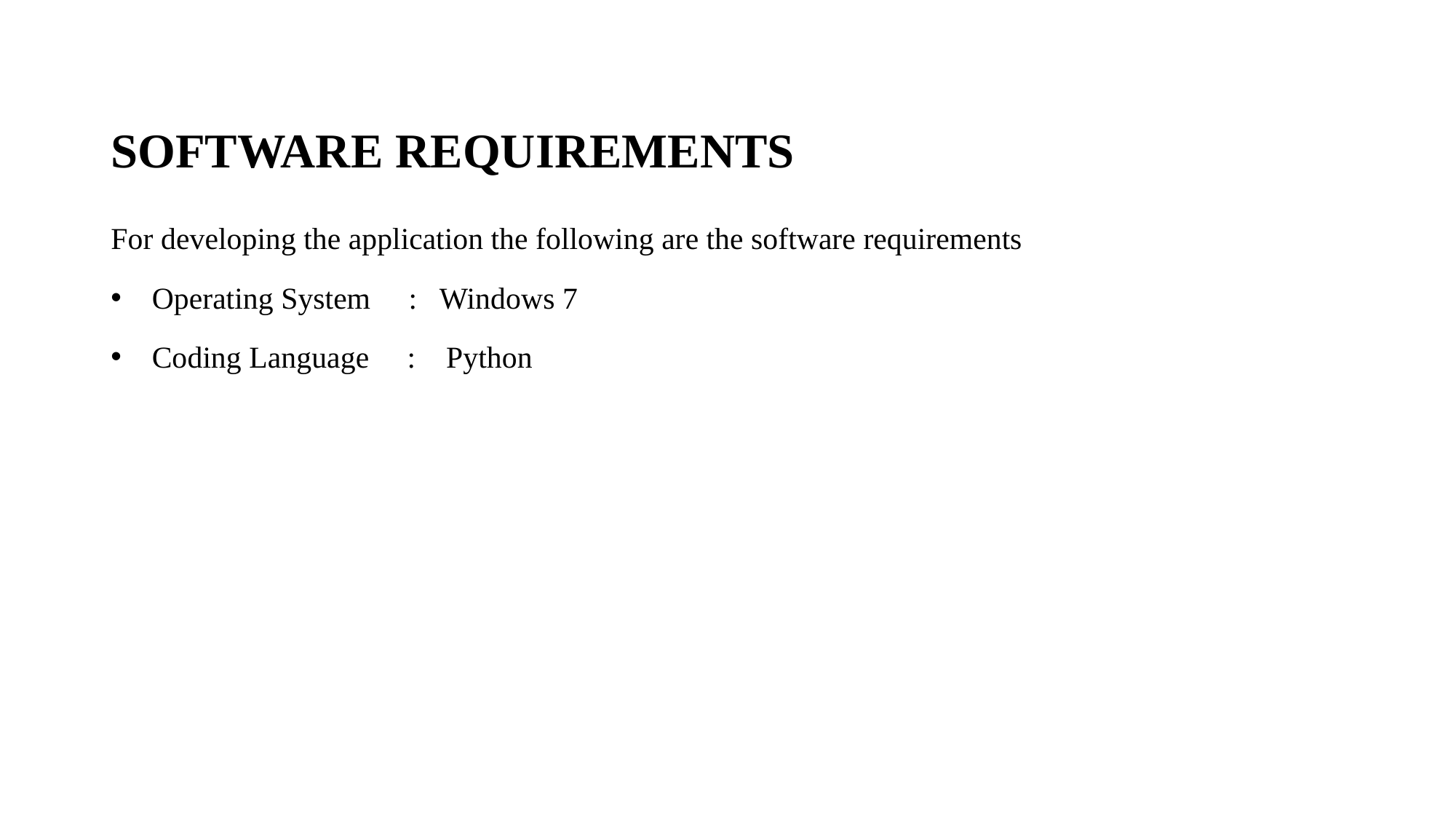

# SOFTWARE REQUIREMENTS
For developing the application the following are the software requirements
Operating System     :   Windows 7
Coding Language     :    Python